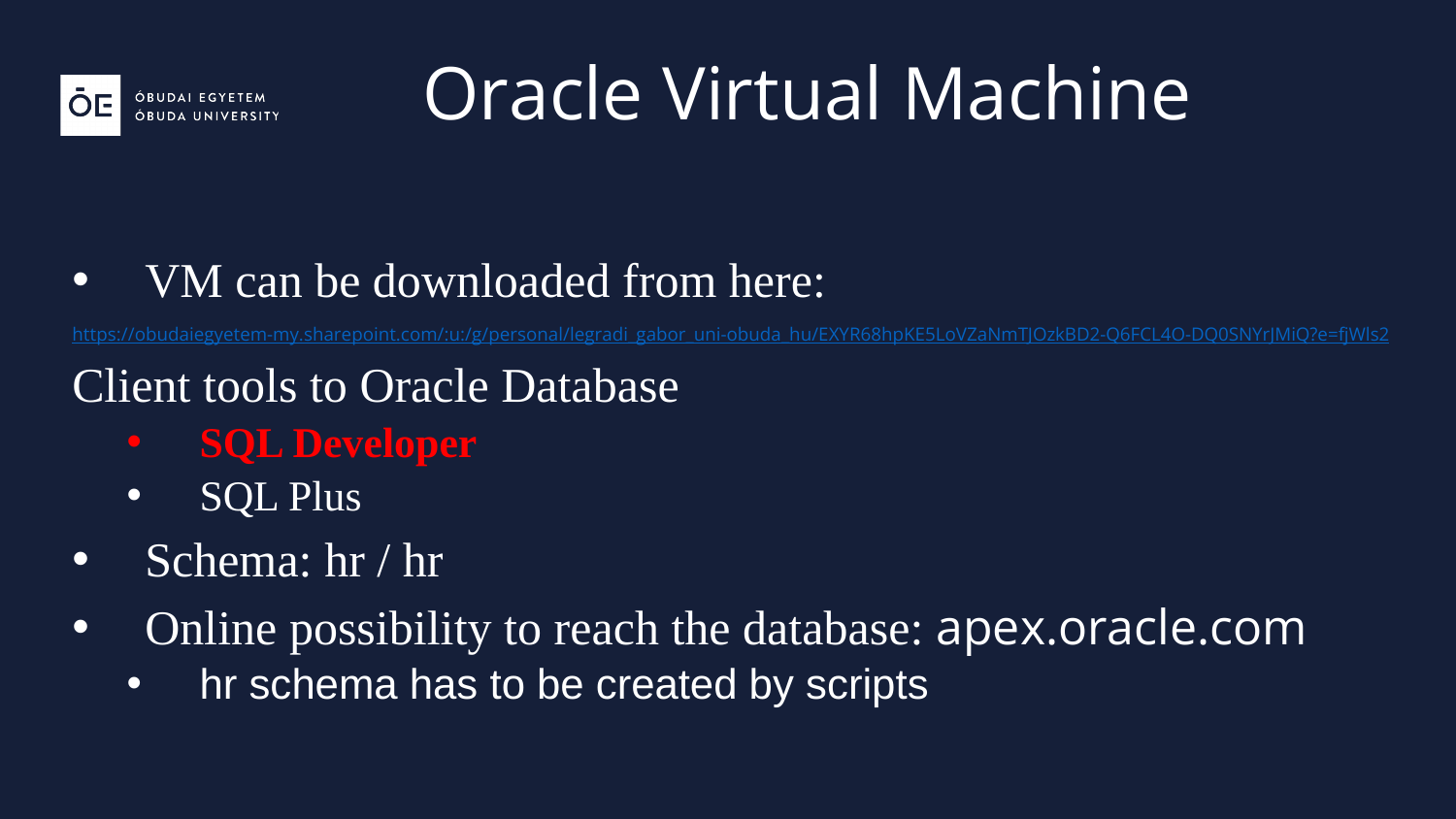

Oracle Virtual Machine
VM can be downloaded from here:
https://obudaiegyetem-my.sharepoint.com/:u:/g/personal/legradi_gabor_uni-obuda_hu/EXYR68hpKE5LoVZaNmTJOzkBD2-Q6FCL4O-DQ0SNYrJMiQ?e=fjWls2
Client tools to Oracle Database
SQL Developer
SQL Plus
Schema: hr / hr
Online possibility to reach the database: apex.oracle.com
hr schema has to be created by scripts